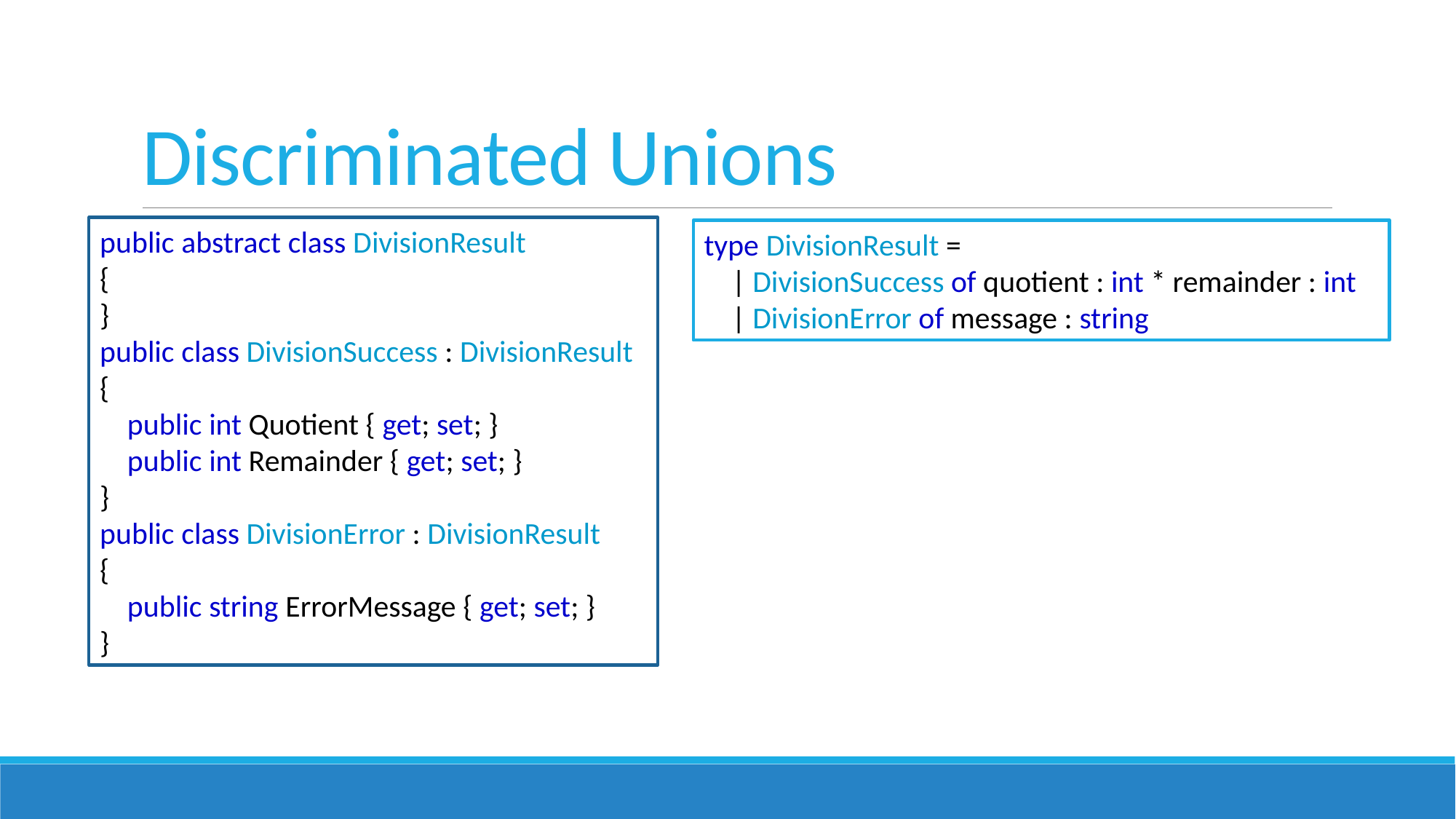

# Discriminated Unions
public abstract class DivisionResult
{
}
public class DivisionSuccess : DivisionResult
{
    public int Quotient { get; set; }
    public int Remainder { get; set; }
}
public class DivisionError : DivisionResult
{
    public string ErrorMessage { get; set; }
}
type DivisionResult =
    | DivisionSuccess of quotient : int * remainder : int
    | DivisionError of message : string